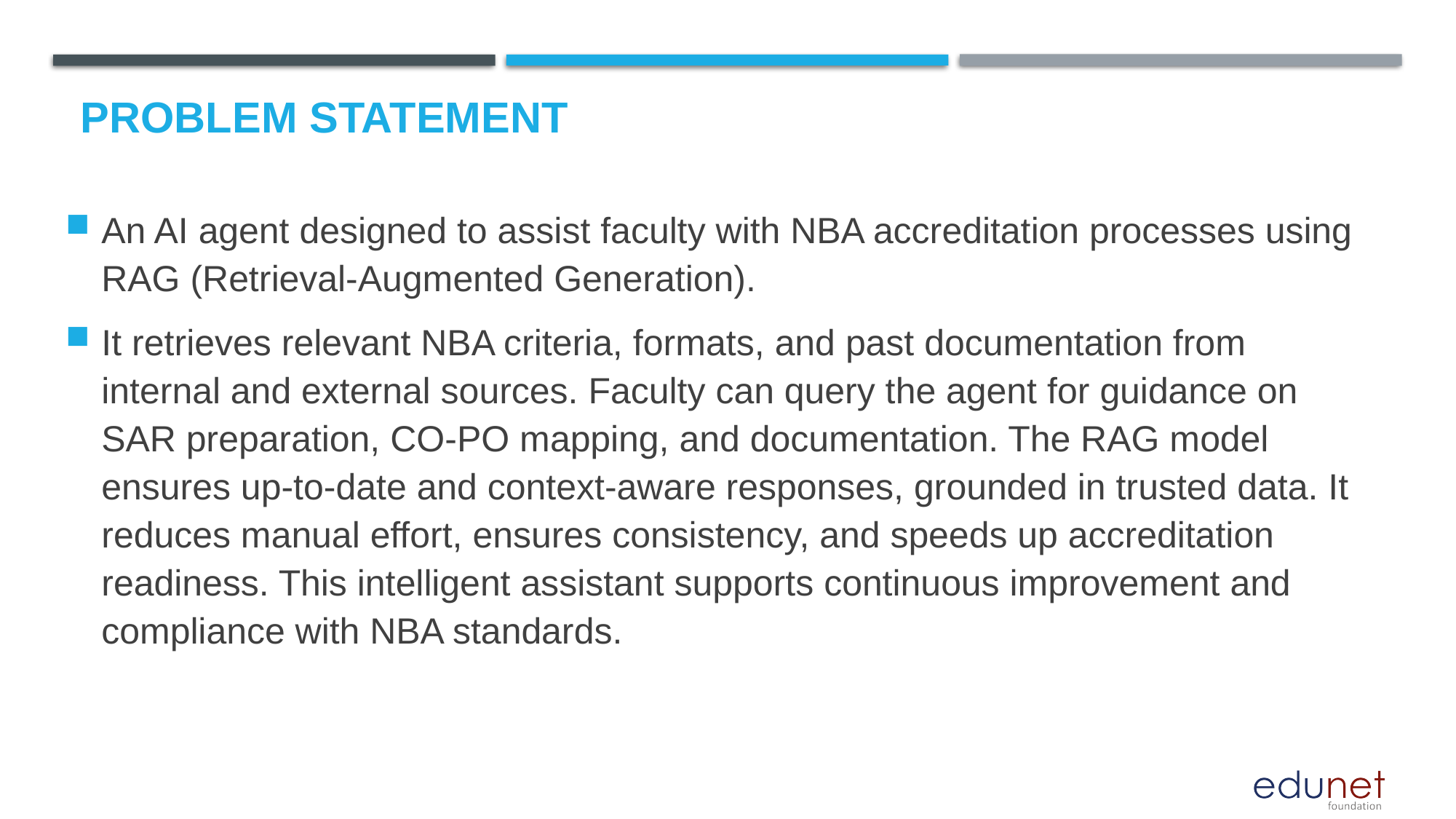

# Problem Statement
An AI agent designed to assist faculty with NBA accreditation processes using RAG (Retrieval-Augmented Generation).
It retrieves relevant NBA criteria, formats, and past documentation from internal and external sources. Faculty can query the agent for guidance on SAR preparation, CO-PO mapping, and documentation. The RAG model ensures up-to-date and context-aware responses, grounded in trusted data. It reduces manual effort, ensures consistency, and speeds up accreditation readiness. This intelligent assistant supports continuous improvement and compliance with NBA standards.